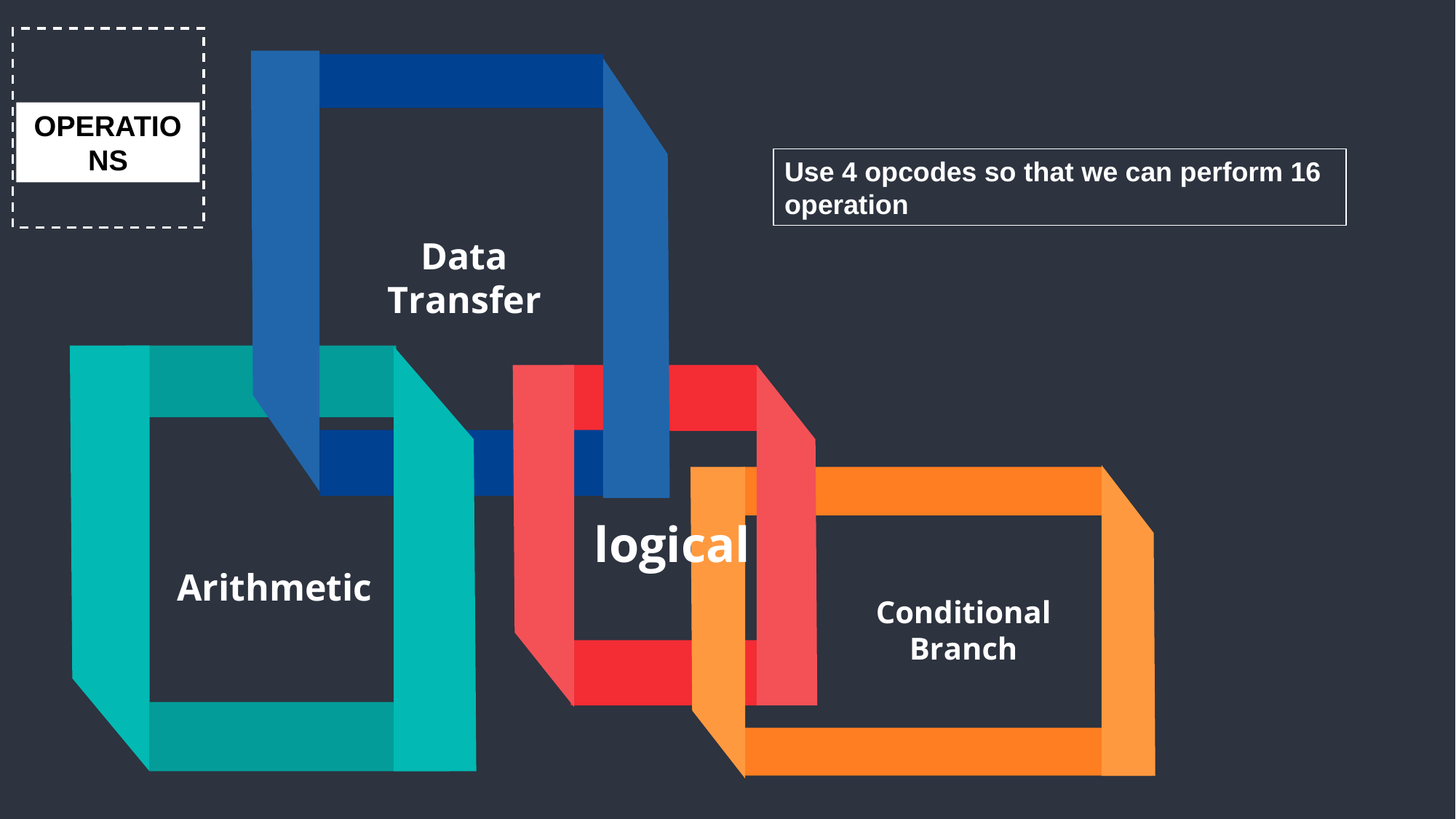

OPERATIONS
Use 4 opcodes so that we can perform 16 operation
Data Transfer

logical

Arithmetic

Conditional Branch